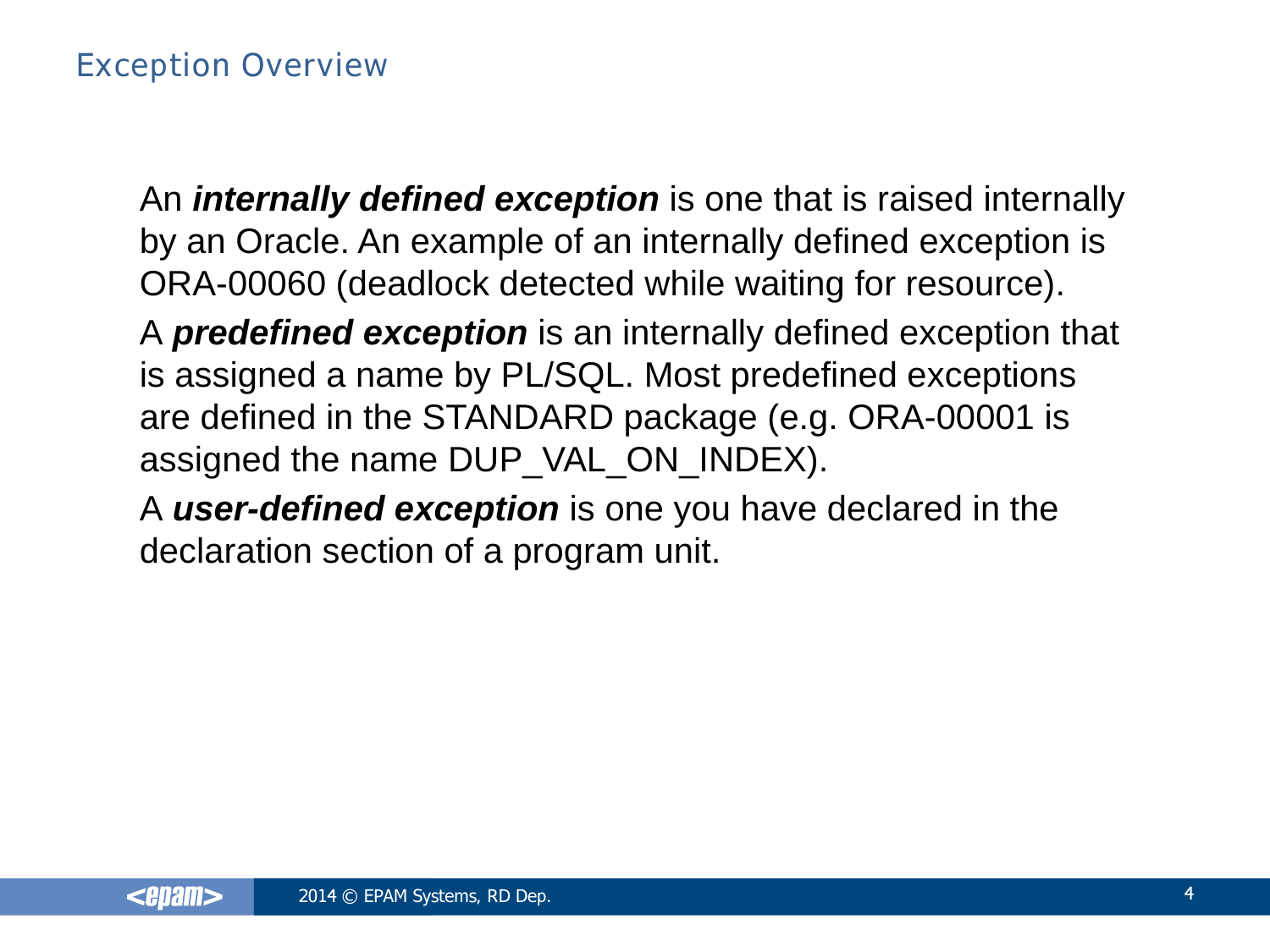

# Exception Overview
An internally defined exception is one that is raised internally by an Oracle. An example of an internally defined exception is ORA-00060 (deadlock detected while waiting for resource).
A predefined exception is an internally defined exception that is assigned a name by PL/SQL. Most predefined exceptions are defined in the STANDARD package (e.g. ORA-00001 is assigned the name DUP_VAL_ON_INDEX).
A user-defined exception is one you have declared in the declaration section of a program unit.
4
2014 © EPAM Systems, RD Dep.